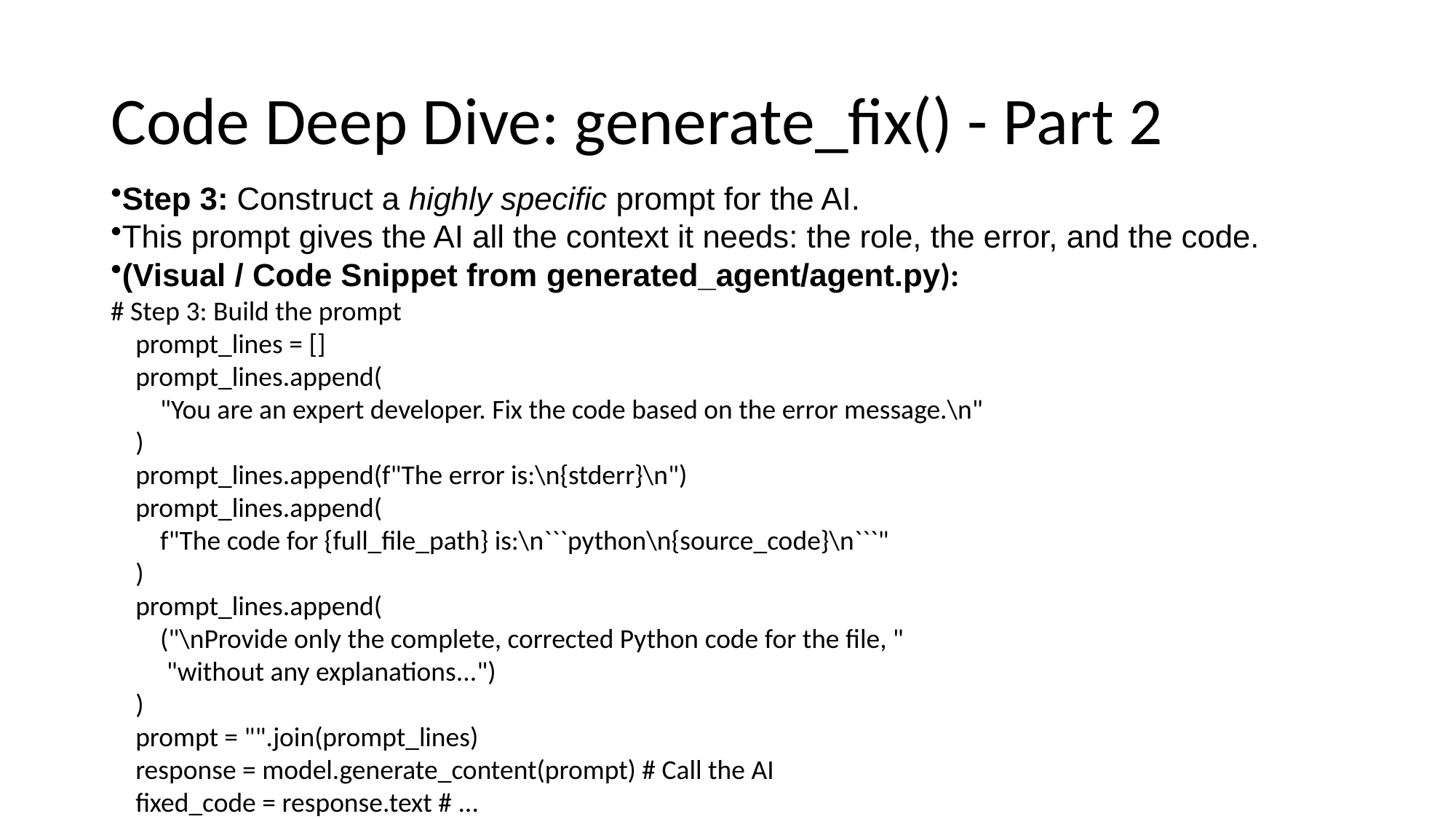

# Code Deep Dive: generate_fix() - Part 2
Step 3: Construct a highly specific prompt for the AI.
This prompt gives the AI all the context it needs: the role, the error, and the code.
(Visual / Code Snippet from generated_agent/agent.py):
# Step 3: Build the prompt
    prompt_lines = []
    prompt_lines.append(
        "You are an expert developer. Fix the code based on the error message.\n"
    )
    prompt_lines.append(f"The error is:\n{stderr}\n")
    prompt_lines.append(
        f"The code for {full_file_path} is:\n```python\n{source_code}\n```"
    )
    prompt_lines.append(
        ("\nProvide only the complete, corrected Python code for the file, "
         "without any explanations...")
    )
    prompt = "".join(prompt_lines)
    response = model.generate_content(prompt) # Call the AI
    fixed_code = response.text # ...
    return full_file_path, fixed_code